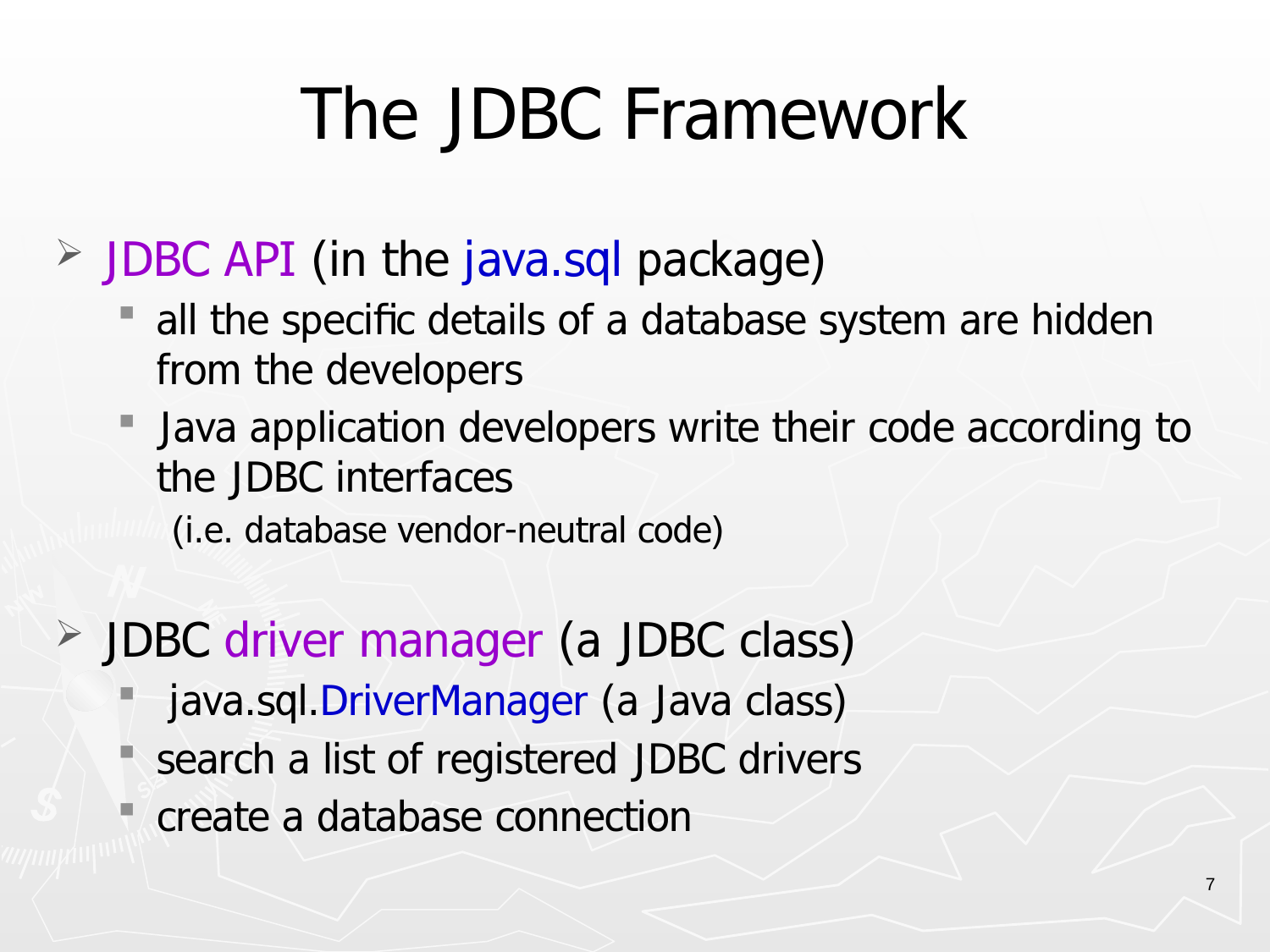

# The JDBC Framework
JDBC API (in the java.sql package)
all the specific details of a database system are hidden from the developers
Java application developers write their code according to the JDBC interfaces
(i.e. database vendor-neutral code)

JDBC driver manager (a JDBC class)
 java.sql.DriverManager (a Java class)
search a list of registered JDBC drivers
create a database connection

7